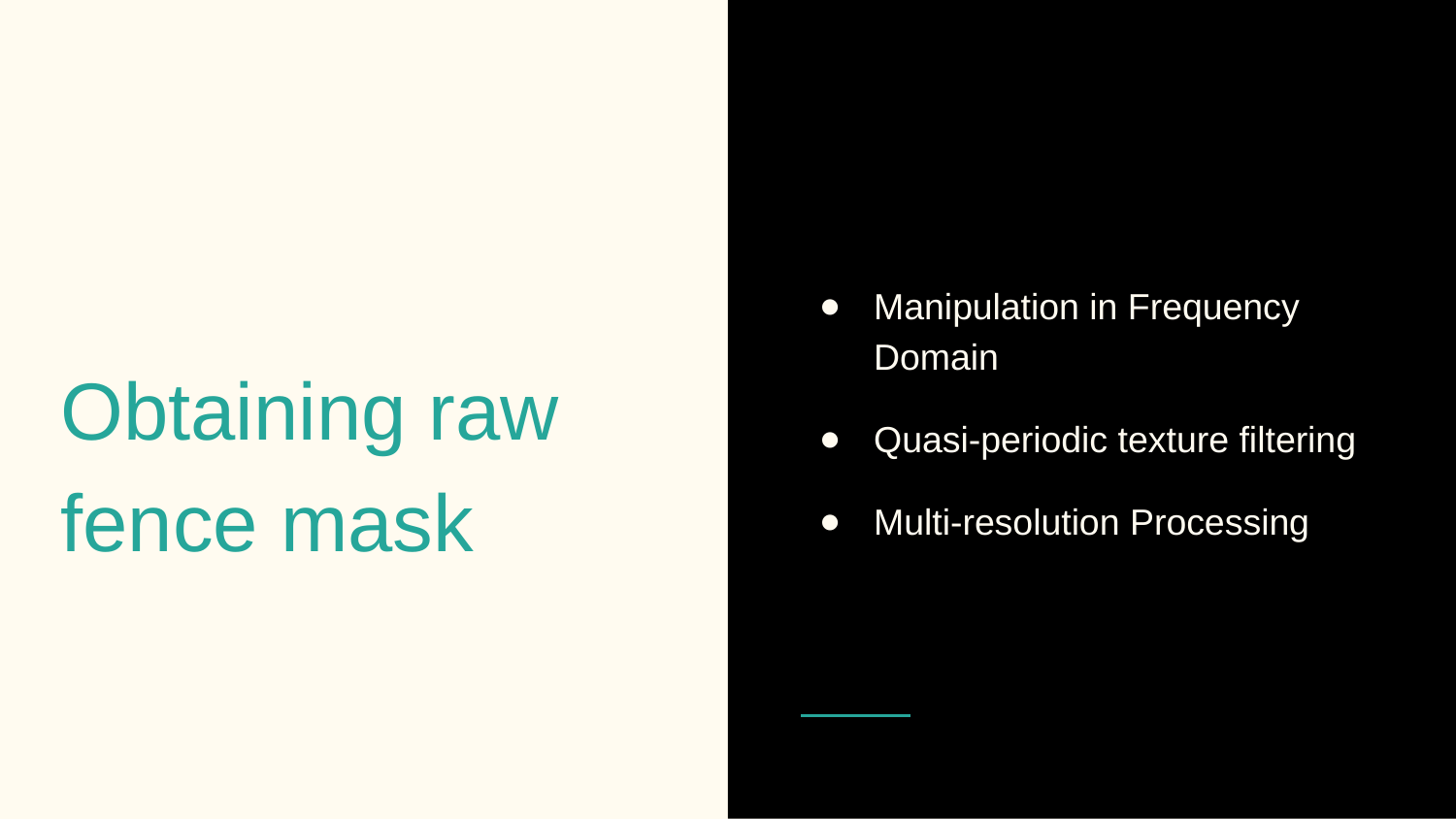

Manipulation in Frequency Domain
Quasi-periodic texture filtering
Multi-resolution Processing
# Obtaining raw fence mask